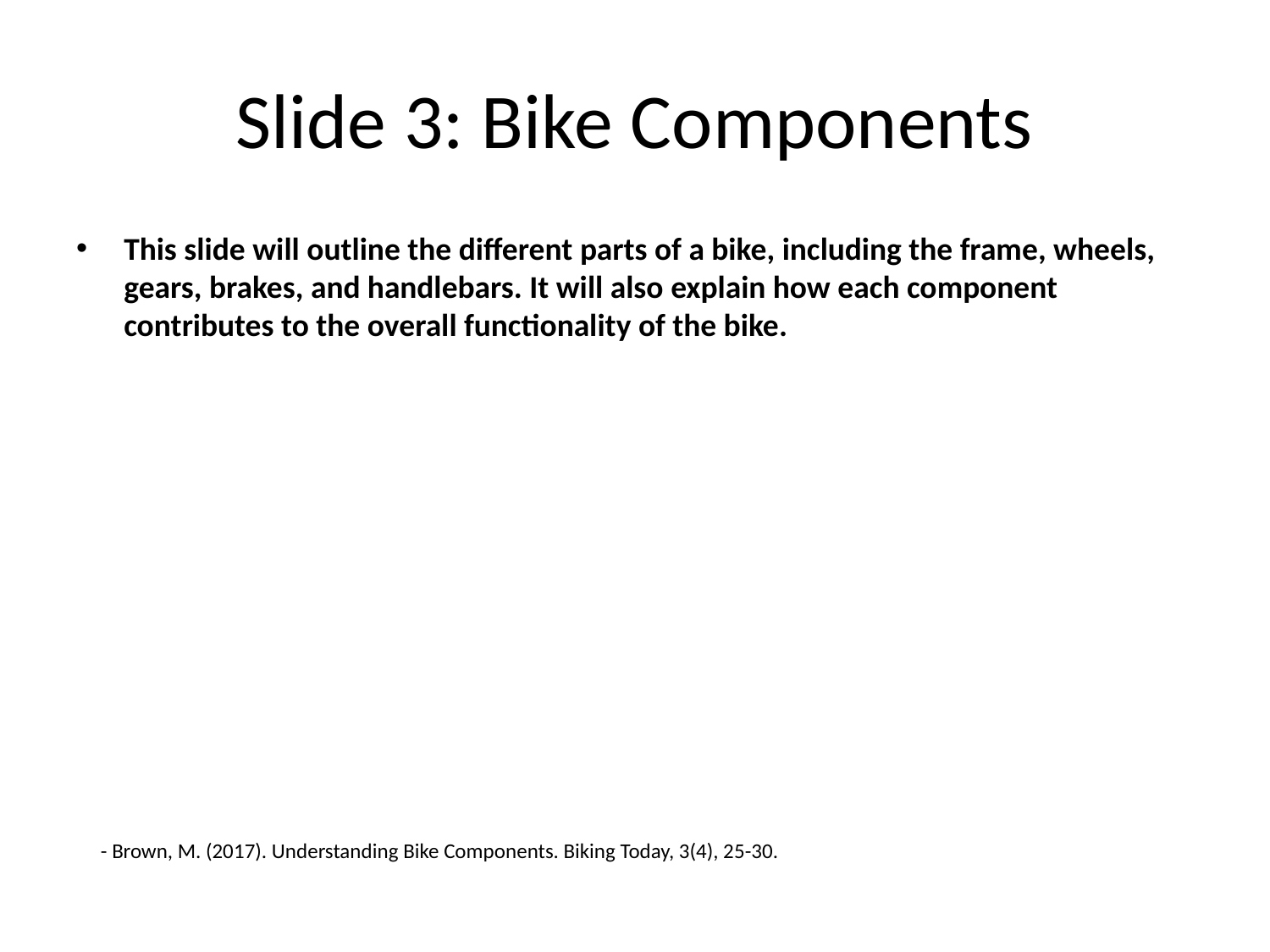

# Slide 3: Bike Components
This slide will outline the different parts of a bike, including the frame, wheels, gears, brakes, and handlebars. It will also explain how each component contributes to the overall functionality of the bike.

- Brown, M. (2017). Understanding Bike Components. Biking Today, 3(4), 25-30.